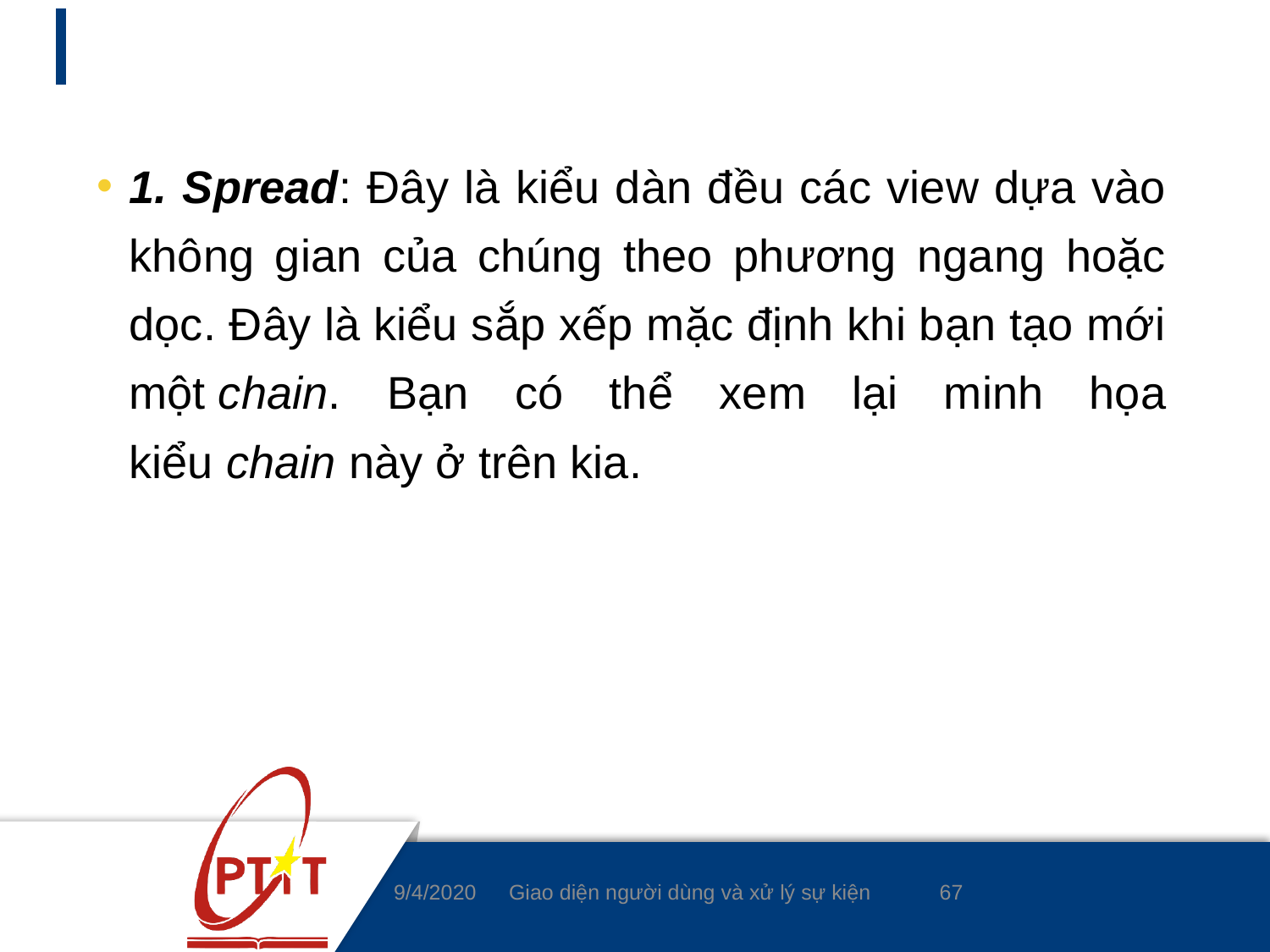

#
1. Spread: Đây là kiểu dàn đều các view dựa vào không gian của chúng theo phương ngang hoặc dọc. Đây là kiểu sắp xếp mặc định khi bạn tạo mới một chain. Bạn có thể xem lại minh họa kiểu chain này ở trên kia.
67
9/4/2020
Giao diện người dùng và xử lý sự kiện